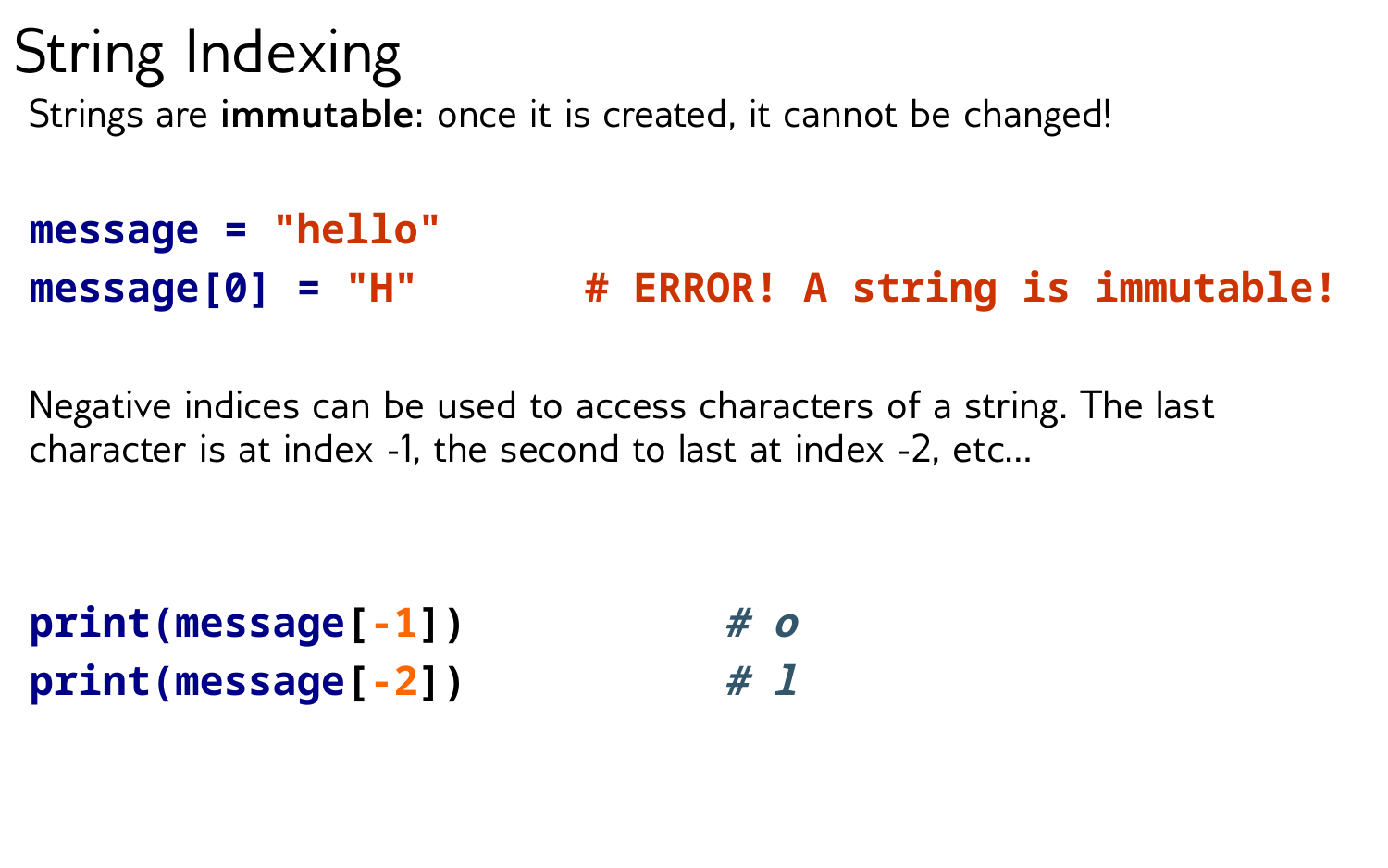

# String Indexing
Strings are immutable: once it is created, it cannot be changed!

message = "hello"
message[0] = "H" 		# ERROR! A string is immutable!

Negative indices can be used to access characters of a string. The last character is at index -1, the second to last at index -2, etc…

print(message[-1]) 		# o
print(message[-2]) 		# l